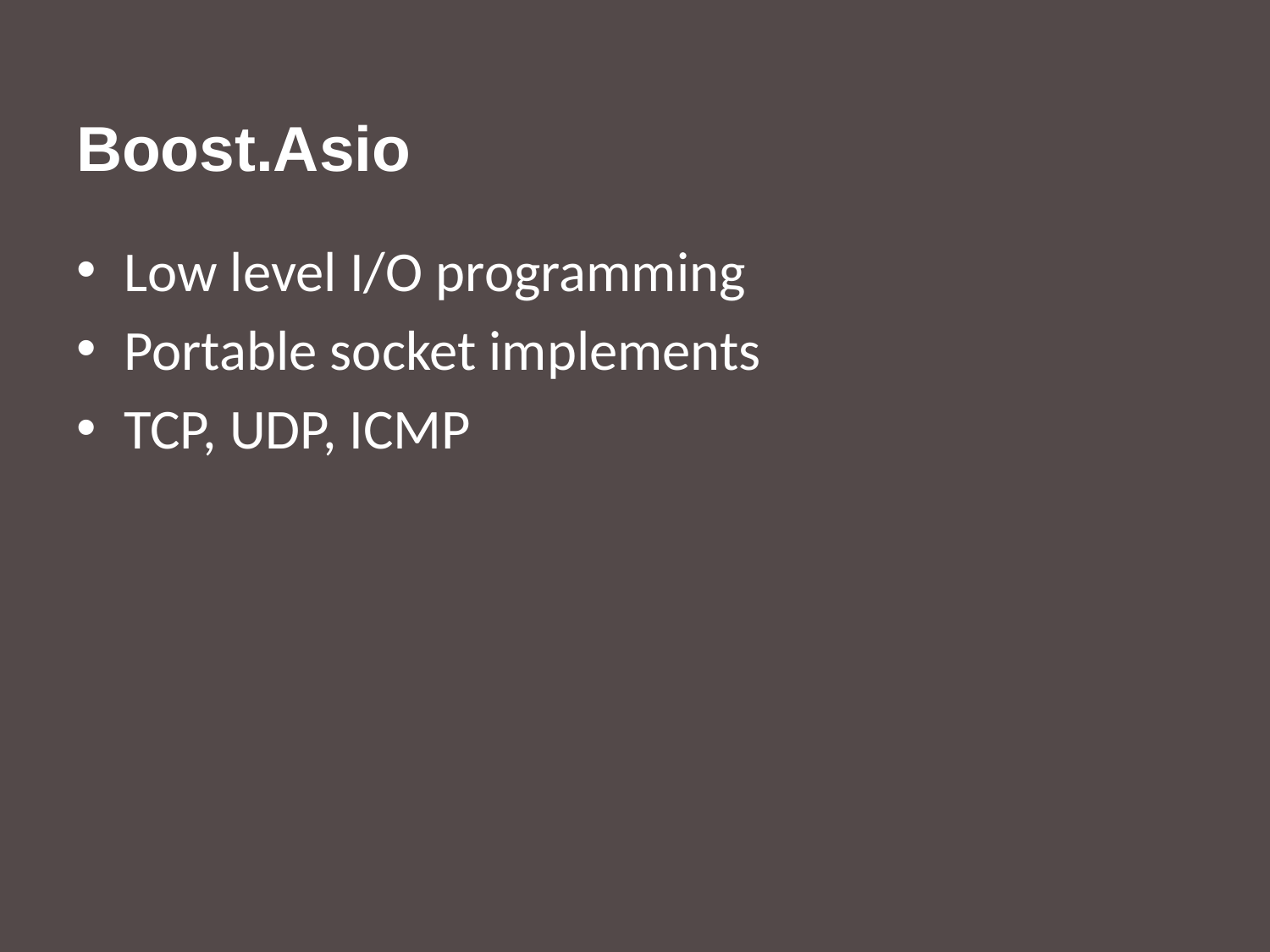

# Boost.Asio
Low level I/O programming
Portable socket implements
TCP, UDP, ICMP